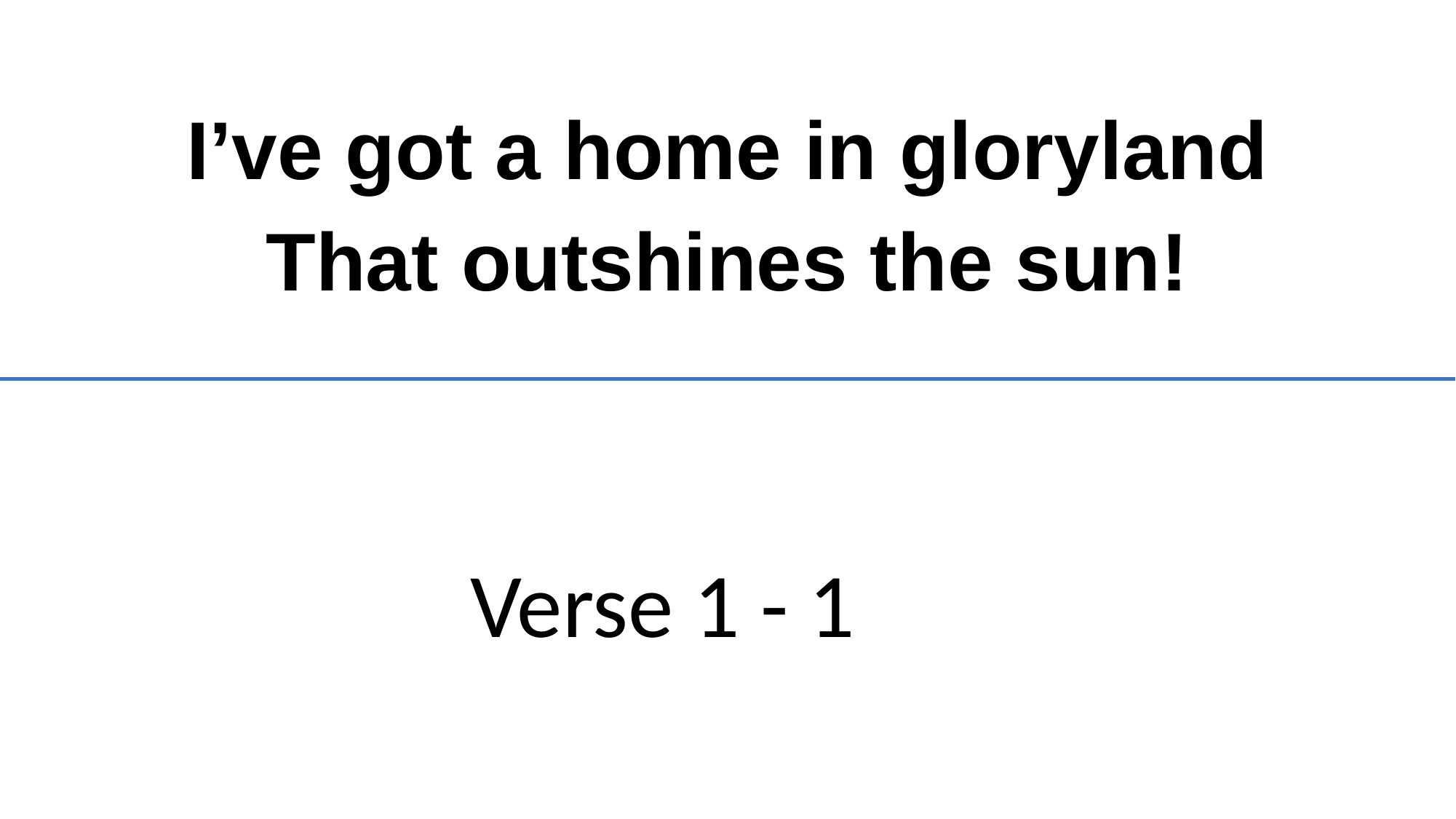

I’ve got a home in gloryland
That outshines the sun!
Verse 1 - 1